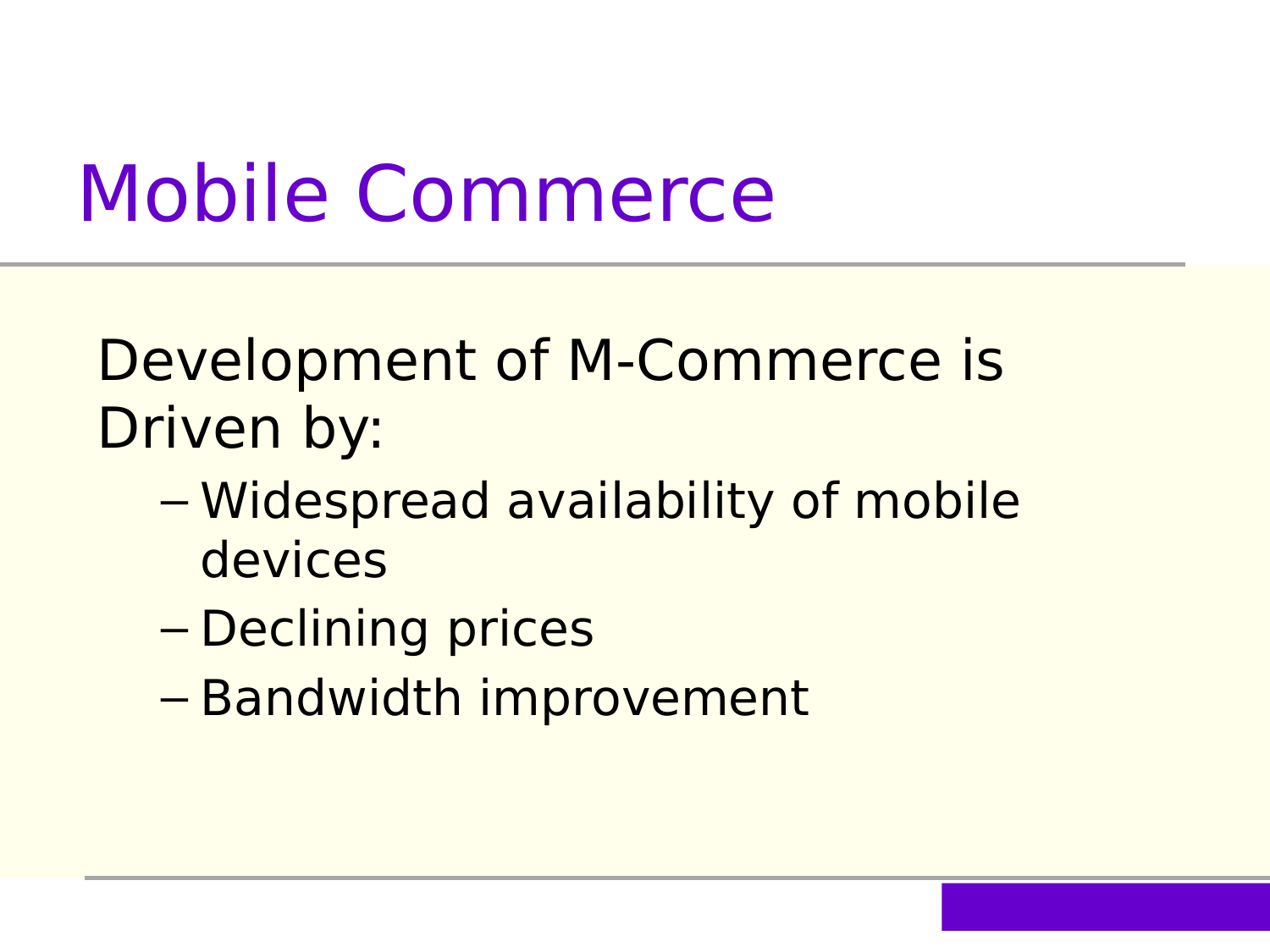

Mobile Commerce
Development of M-Commerce is Driven by:
Widespread availability of mobile devices
Declining prices
Bandwidth improvement